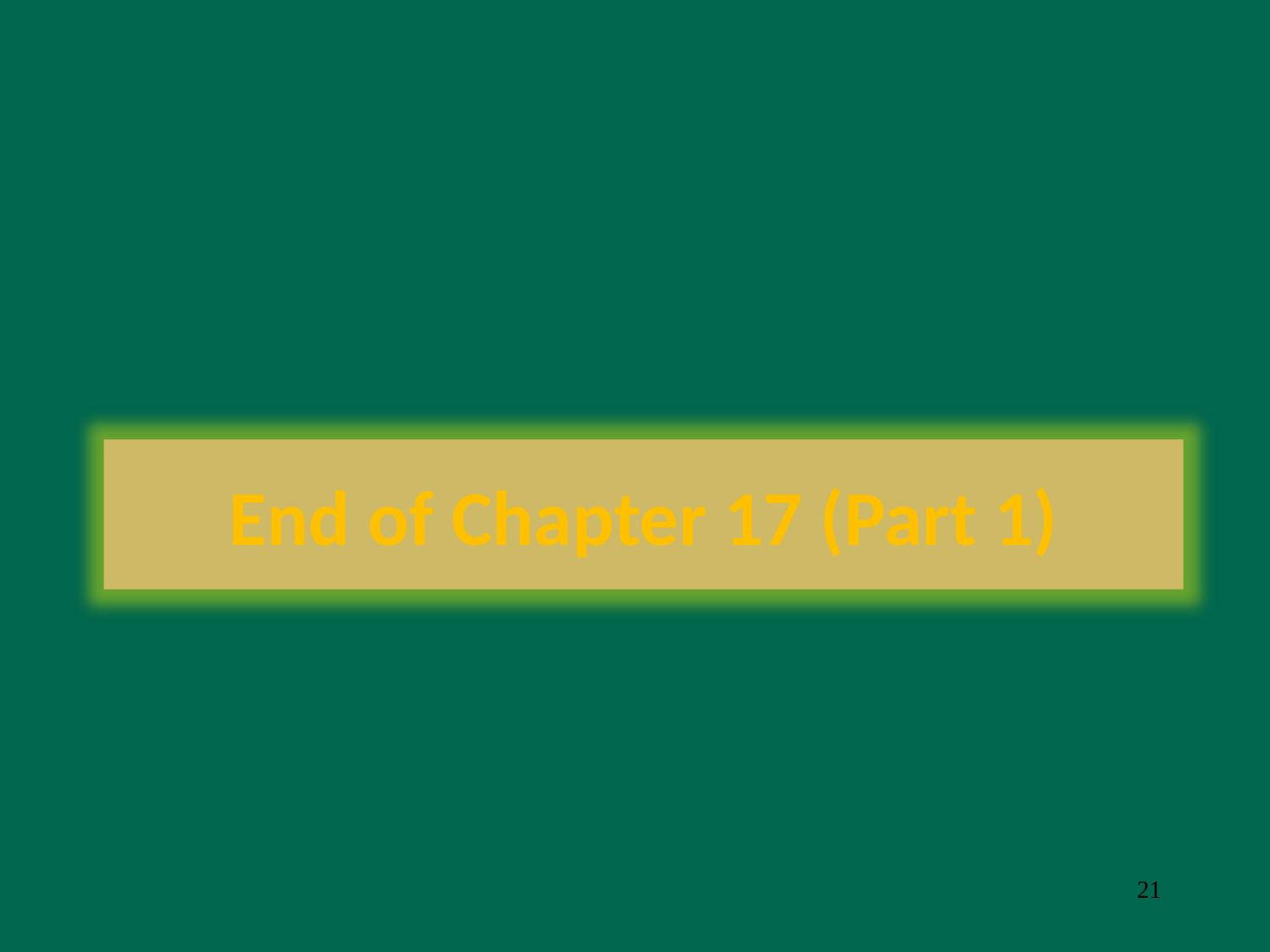

End of Chapter 17 (Part 1)
21